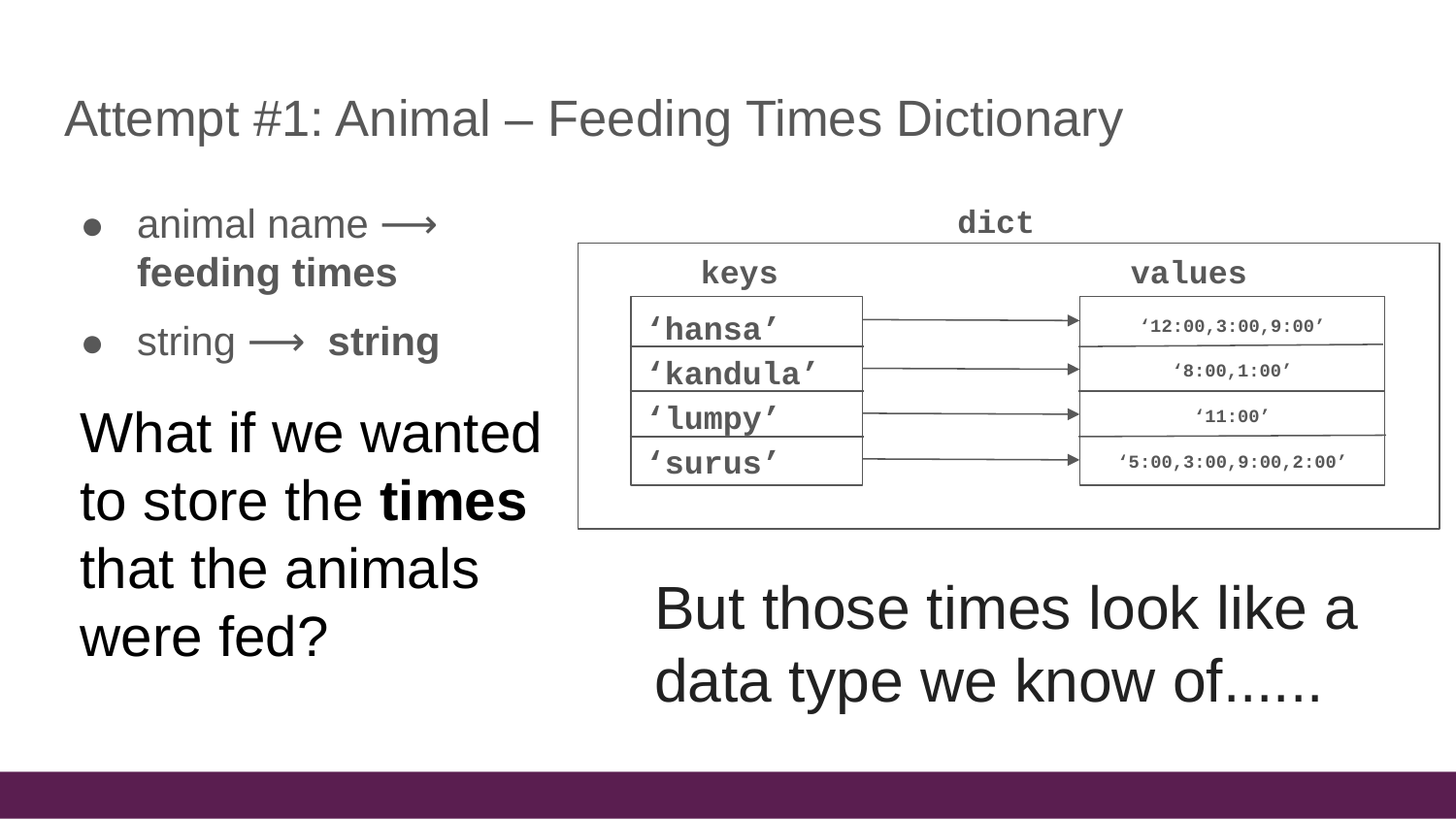

# Attempt #1: Animal – Feeding Times Dictionary
animal name ⟶ feeding times
string ⟶  string

dict
keys
values

‘hansa’
‘kandula’
‘lumpy’
‘surus’

‘12:00,3:00,9:00’
‘8:00,1:00’
‘11:00’
‘5:00,3:00,9:00,2:00’

What if we wanted to store the times that the animals were fed?
But those times look like a data type we know of......